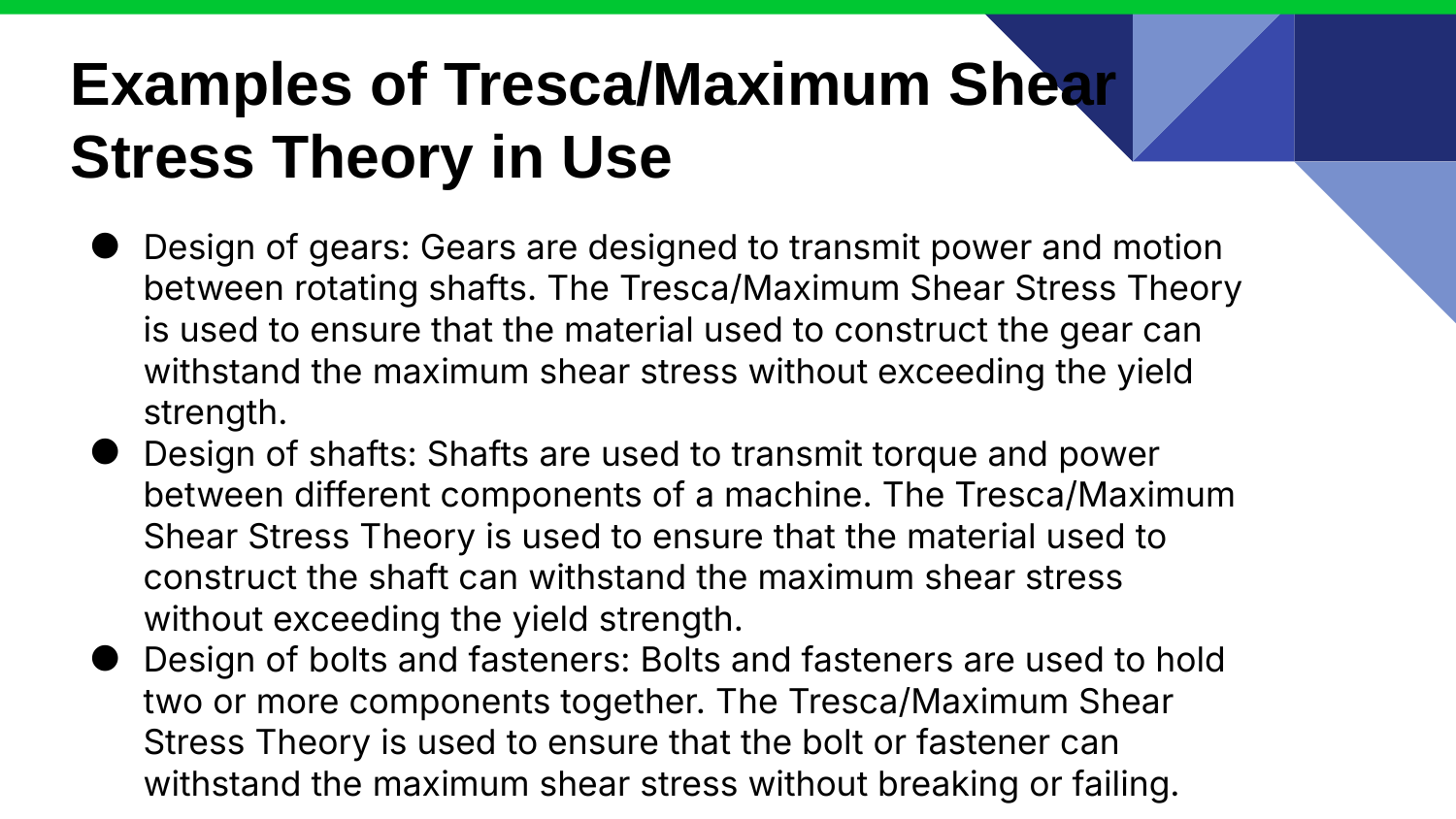

# Examples of Tresca/Maximum Shear
Stress Theory in Use
Design of gears: Gears are designed to transmit power and motion between rotating shafts. The Tresca/Maximum Shear Stress Theory is used to ensure that the material used to construct the gear can withstand the maximum shear stress without exceeding the yield strength.
Design of shafts: Shafts are used to transmit torque and power between different components of a machine. The Tresca/Maximum Shear Stress Theory is used to ensure that the material used to construct the shaft can withstand the maximum shear stress without exceeding the yield strength.
Design of bolts and fasteners: Bolts and fasteners are used to hold two or more components together. The Tresca/Maximum Shear Stress Theory is used to ensure that the bolt or fastener can withstand the maximum shear stress without breaking or failing.

Photo by Pexels